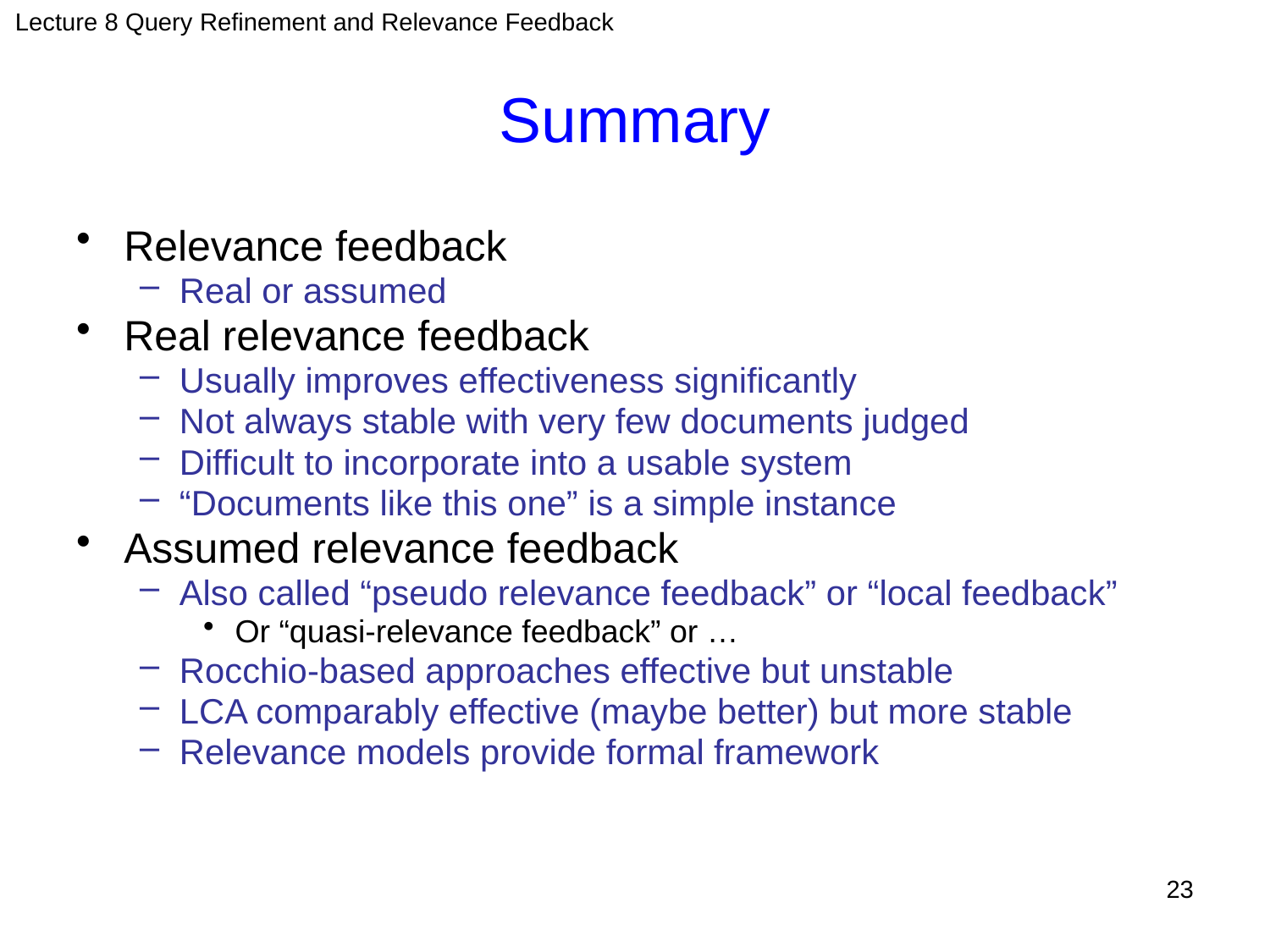

Lecture 8 Query Refinement and Relevance Feedback

# Summary
Relevance feedback
Real or assumed
Real relevance feedback
Usually improves effectiveness significantly
Not always stable with very few documents judged
Difficult to incorporate into a usable system
“Documents like this one” is a simple instance
Assumed relevance feedback
Also called “pseudo relevance feedback” or “local feedback”
Or “quasi-relevance feedback” or …
Rocchio-based approaches effective but unstable
LCA comparably effective (maybe better) but more stable
Relevance models provide formal framework

23